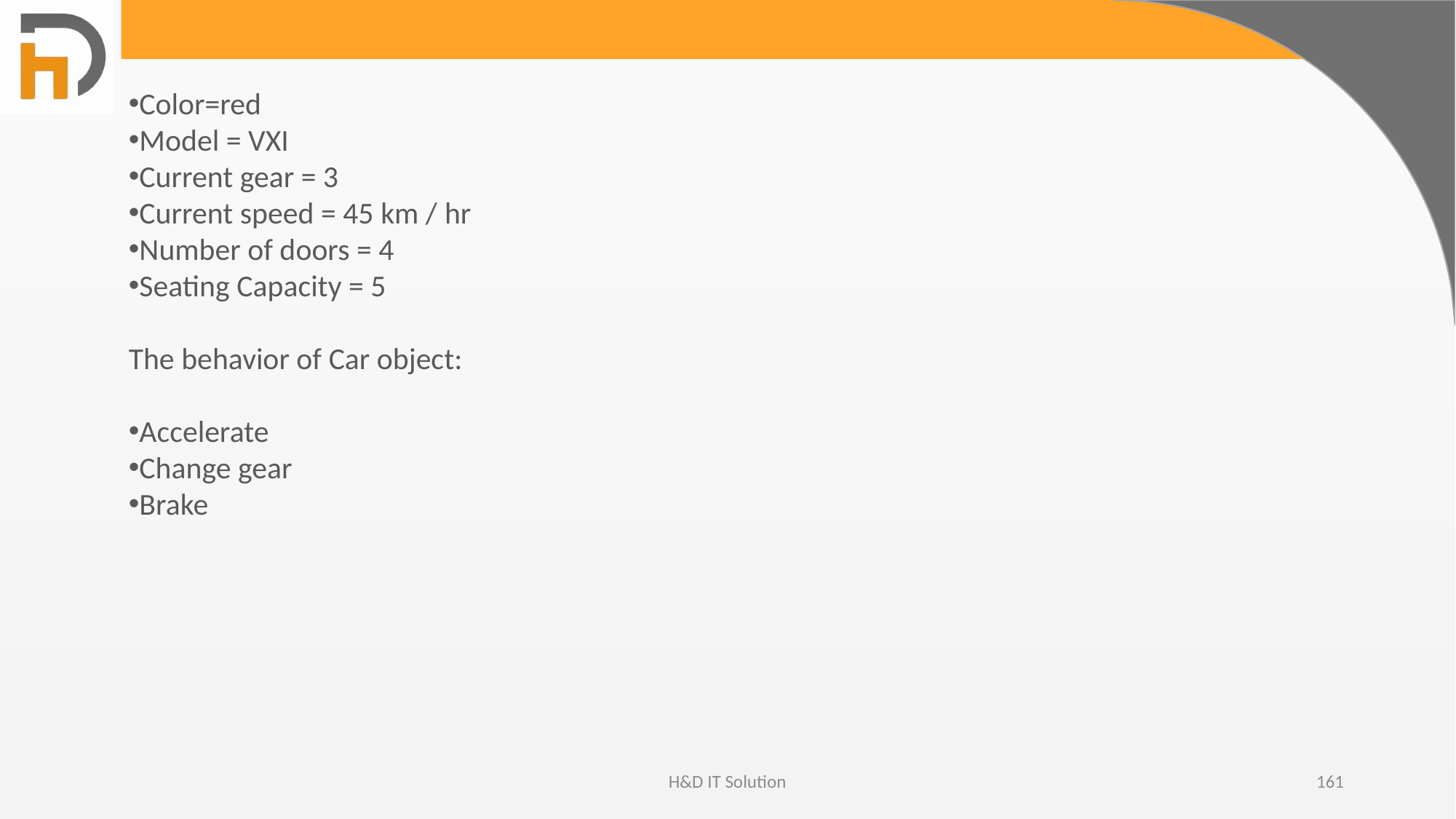

Color=red
Model = VXI
Current gear = 3
Current speed = 45 km / hr
Number of doors = 4
Seating Capacity = 5

The behavior of Car object:

Accelerate
Change gear
Brake
H&D IT Solution
161